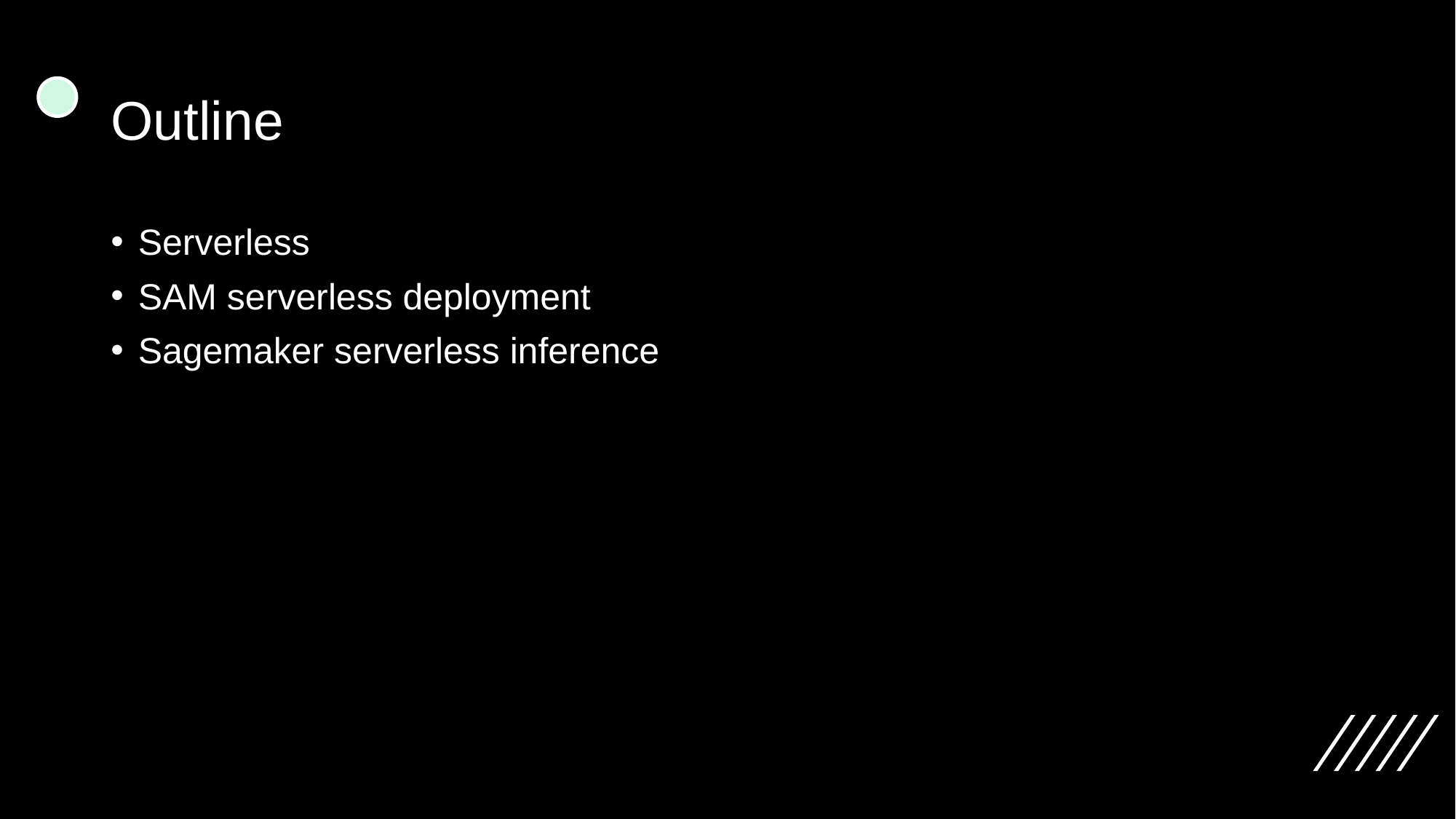

# Outline
Serverless
SAM serverless deployment
Sagemaker serverless inference